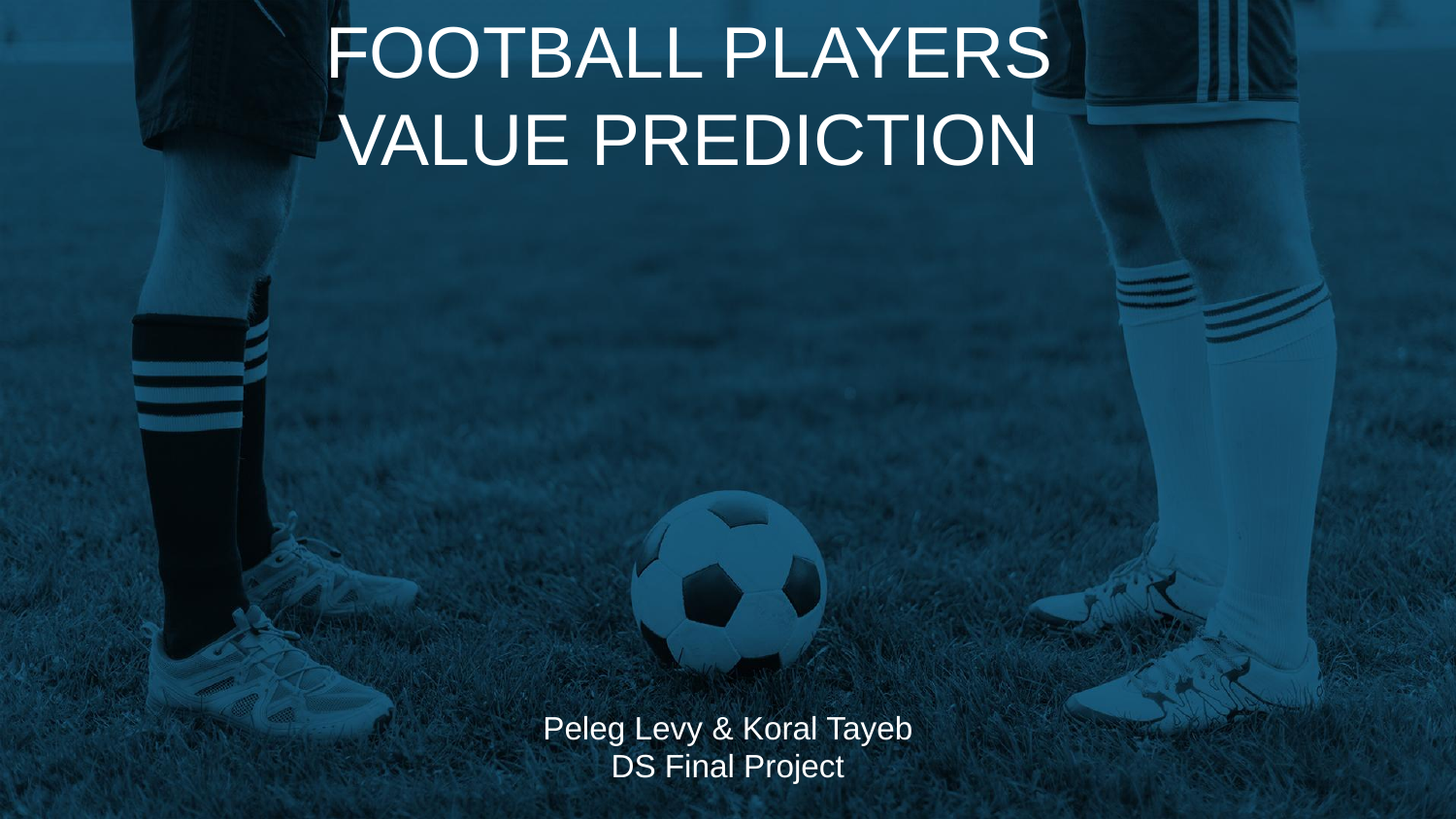

# FOOTBALL PLAYERS VALUE PREDICTION
Peleg Levy & Koral Tayeb
DS Final Project